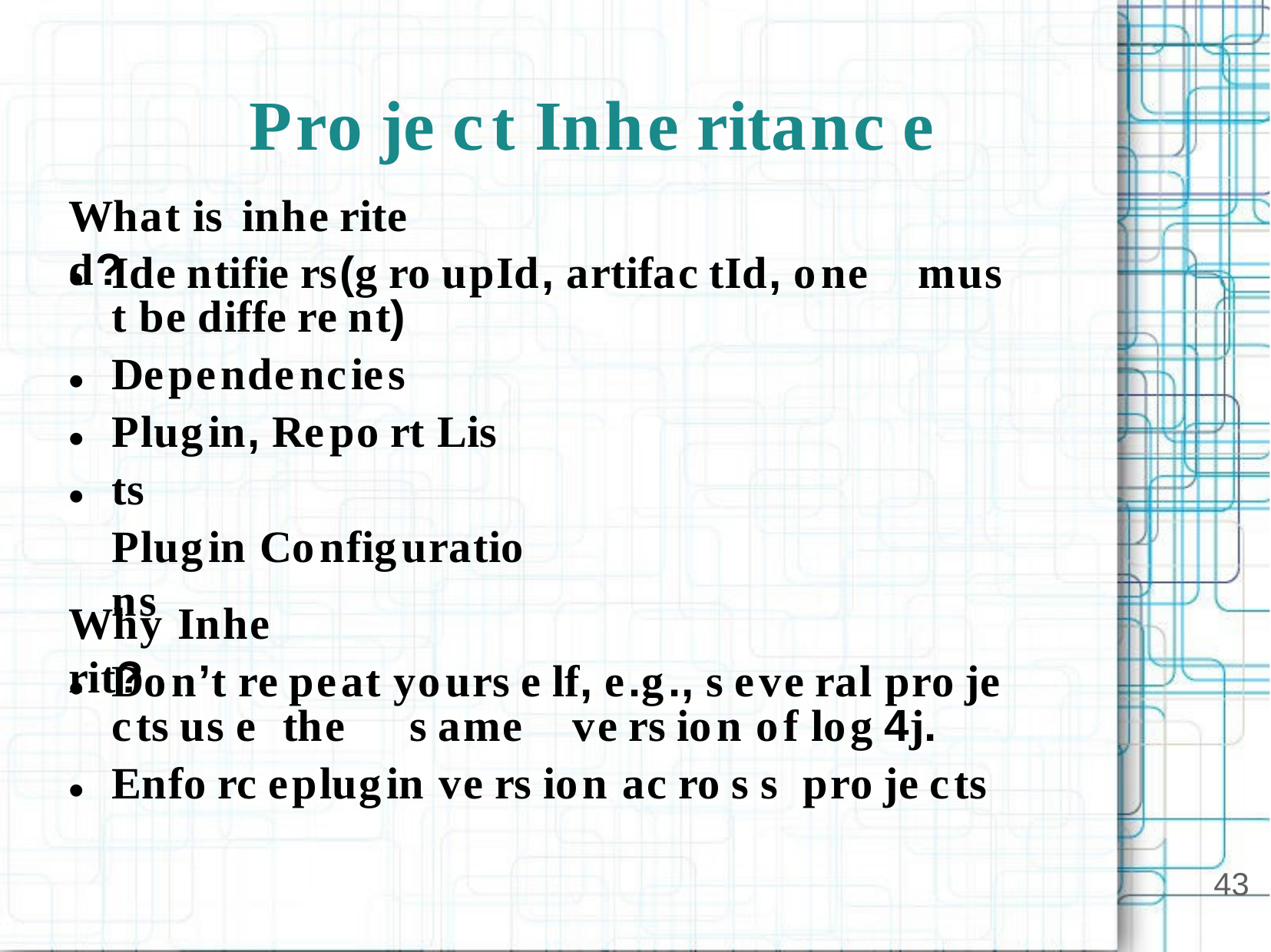

# Pro je ct Inhe ritanc e
What is	inhe rite d?
•
Ide ntifie rs	(g ro upId, artifac tId, one	mus t be diffe re nt)
Dependencies Plugin, Repo rt Lis ts
Plugin Configuratio ns
•
•
•
Why Inhe rit?
•
Don’t re peat yours e lf, e.g., s eve ral pro je cts us e	the	s ame	ve rs ion of log 4j.
Enfo rc e	plugin ve rs ion ac ro s s	pro je cts
•
43